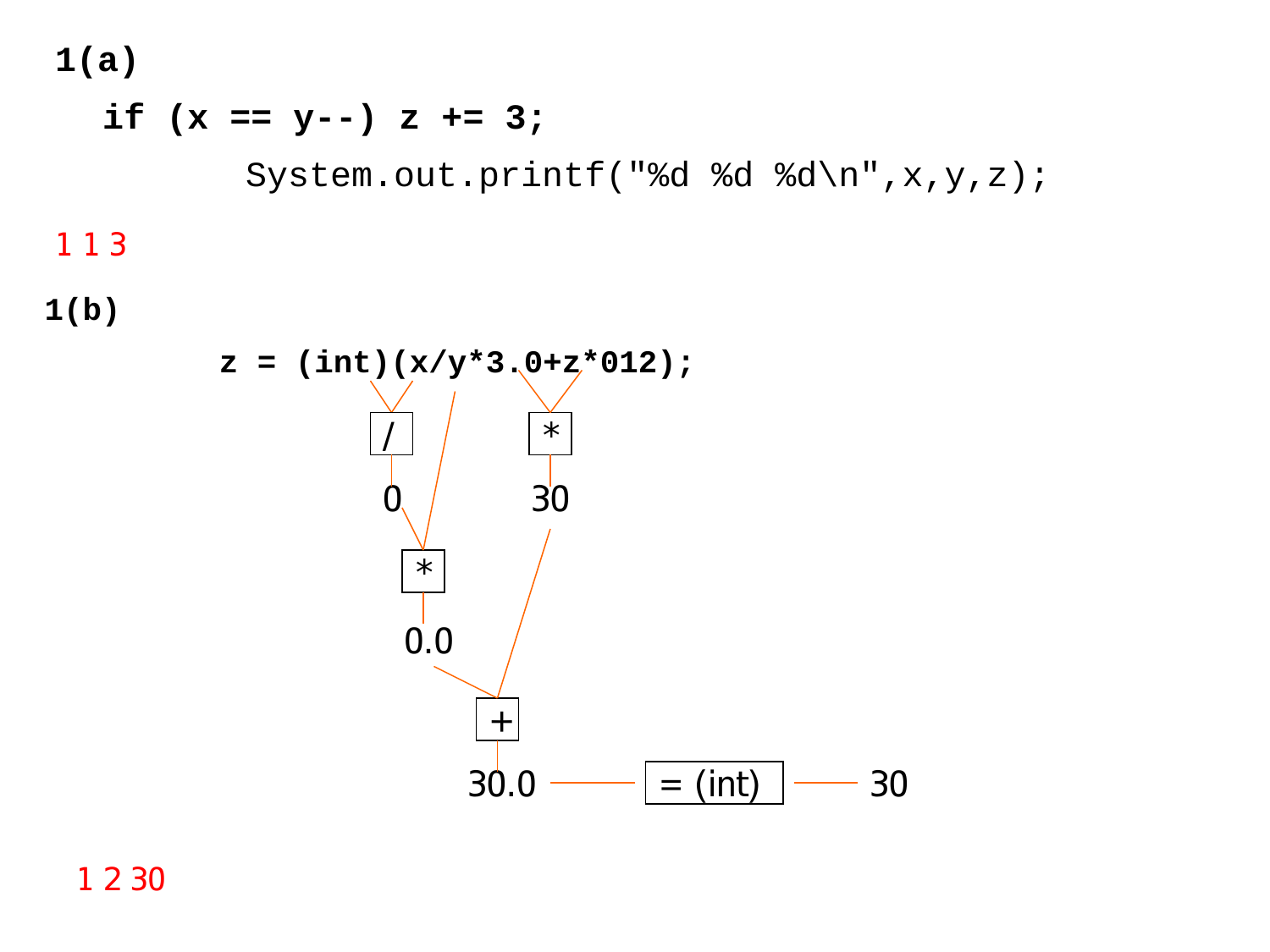

1(a)
	if (x == y--) z += 3;
         System.out.printf("%d %d %d\n",x,y,z);

1 1 3
1(b)
		z = (int)(x/y*3.0+z*012);
/
*
0
30
*
0.0
+
30
30.0
= (int)
1 2 30